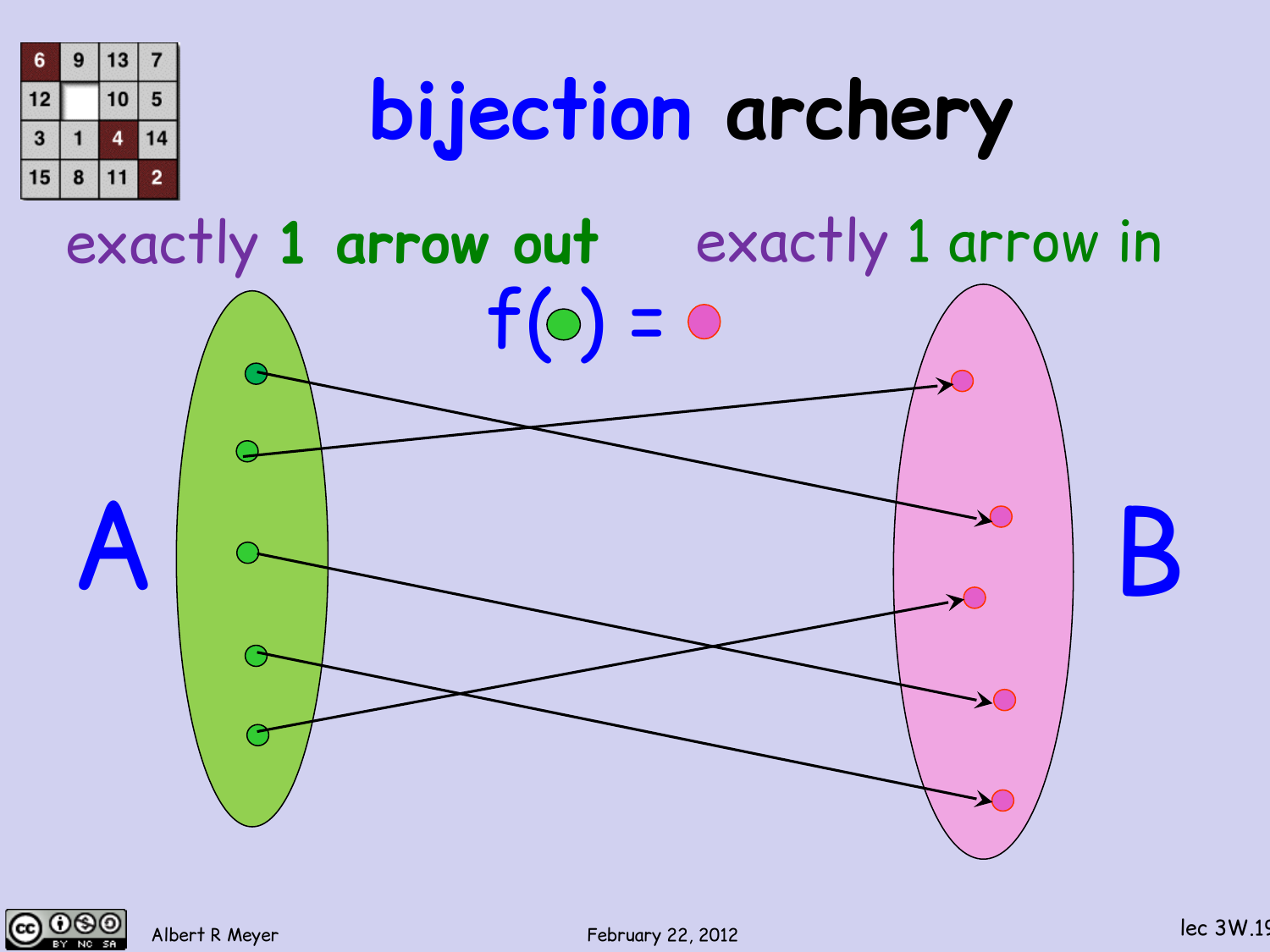

# bijection archery
exactly 1 arrow in
exactly 1 arrow out
f( ) =

B

A